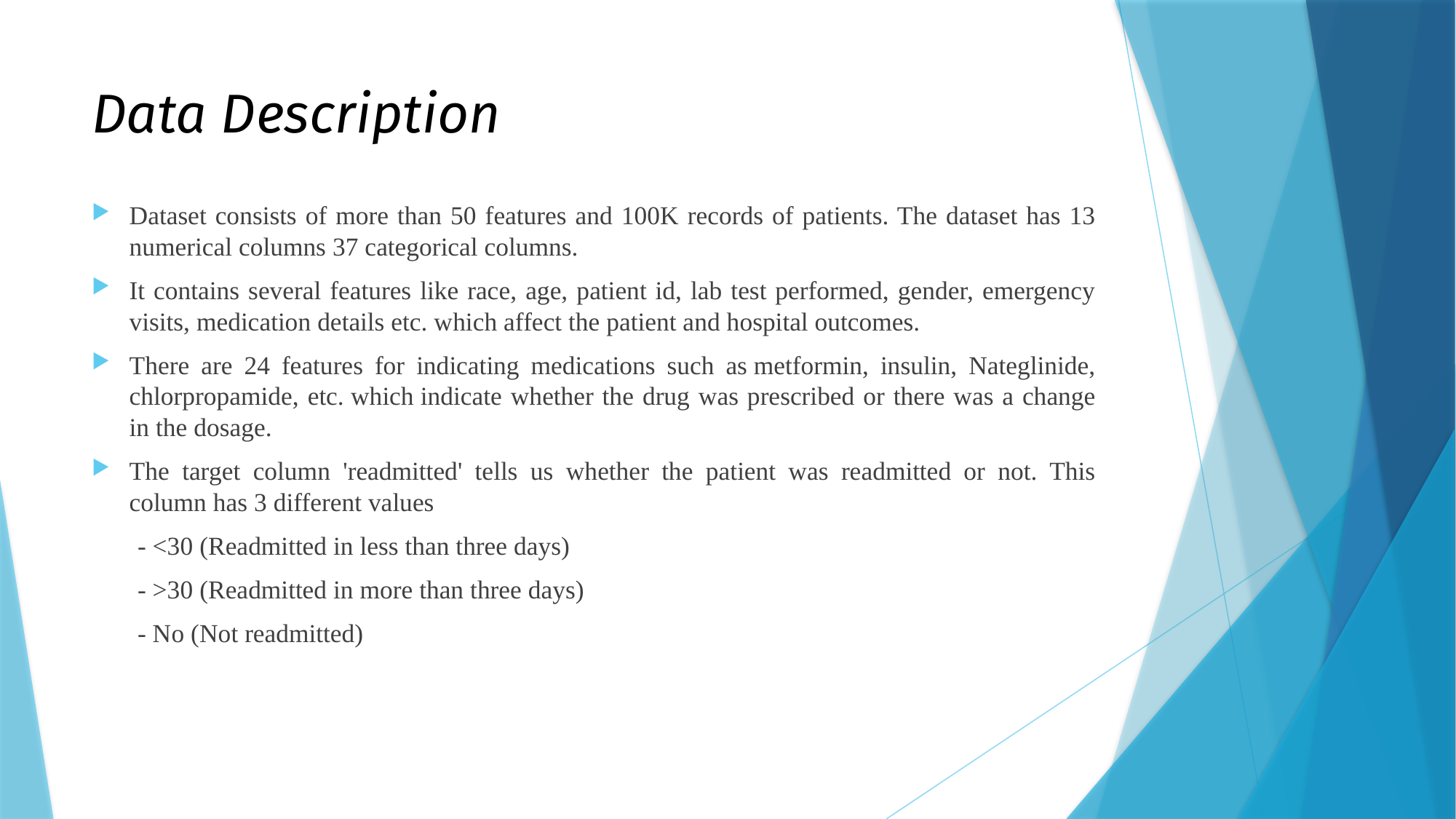

# Data Description
Dataset consists of more than 50 features and 100K records of patients. The dataset has 13 numerical columns 37 categorical columns.
It contains several features like race, age, patient id, lab test performed, gender, emergency visits, medication details etc. which affect the patient and hospital outcomes.
There are 24 features for indicating medications such as metformin, insulin, Nateglinide, chlorpropamide, etc. which indicate whether the drug was prescribed or there was a change in the dosage.
The target column 'readmitted' tells us whether the patient was readmitted or not. This column has 3 different values
       - <30 (Readmitted in less than three days)
       - >30 (Readmitted in more than three days)
       - No (Not readmitted)